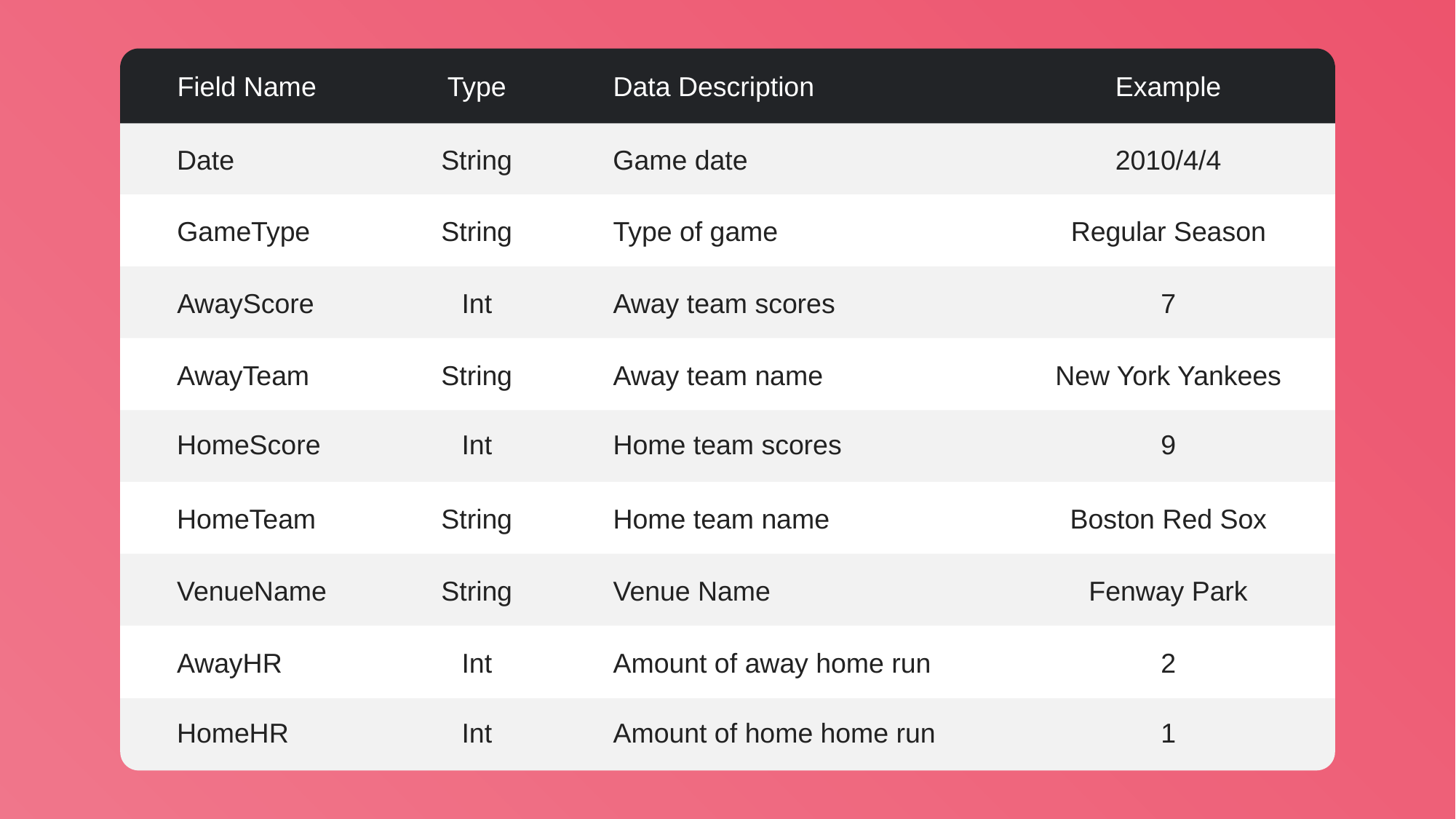

Field Name
Type
Data Description
Example

Date
String
Game date
2010/4/4

GameType
String
Type of game
Regular Season

AwayScore
Int
Away team scores
7

AwayTeam
String
Away team name
New York Yankees

HomeScore
Int
Home team scores
9

HomeTeam
String
Home team name
Boston Red Sox

VenueName
String
Venue Name
Fenway Park

AwayHR
Int
Amount of away home run
2

HomeHR
Int
Amount of home home run
1